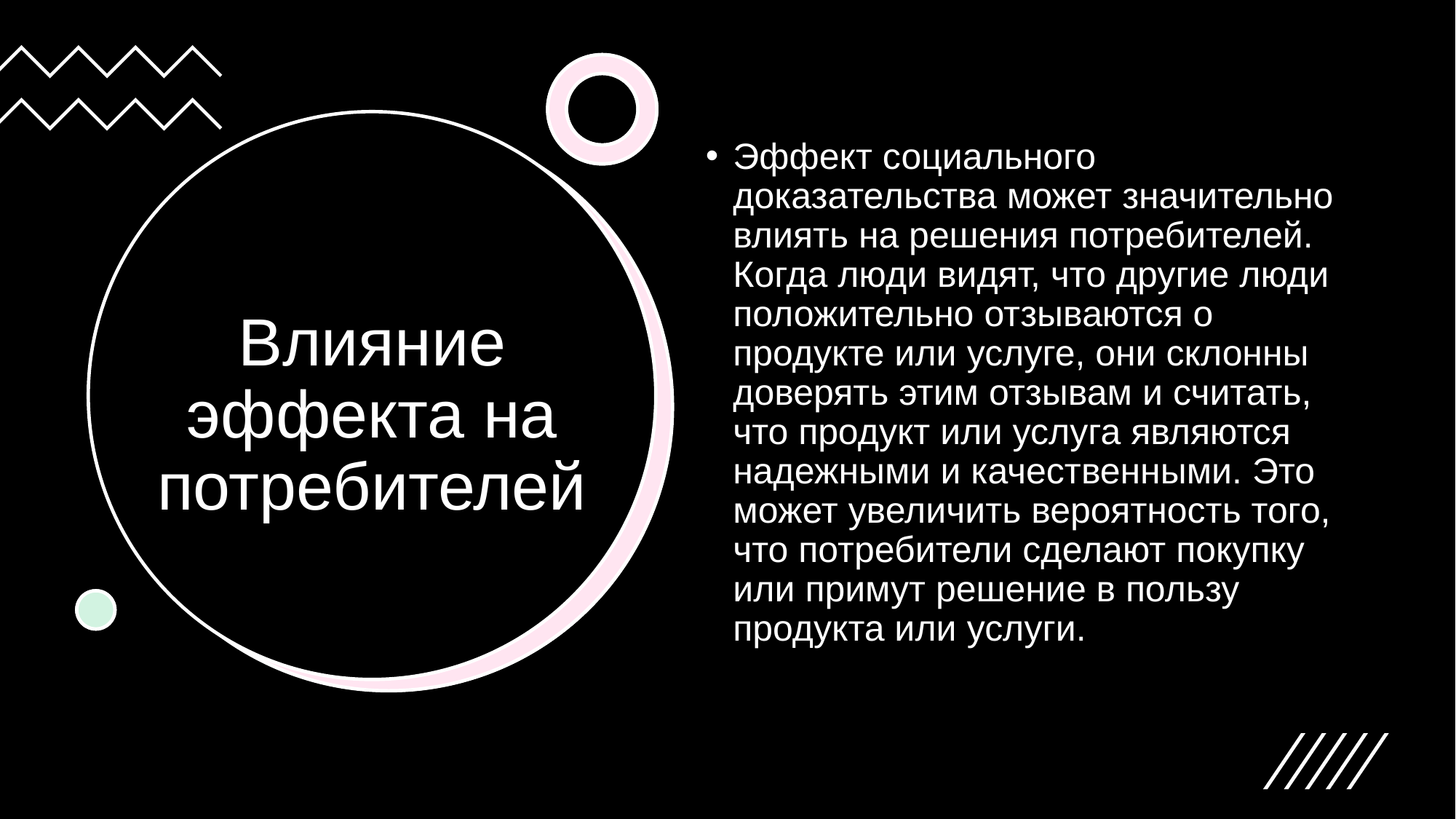

Эффект социального доказательства может значительно влиять на решения потребителей. Когда люди видят, что другие люди положительно отзываются о продукте или услуге, они склонны доверять этим отзывам и считать, что продукт или услуга являются надежными и качественными. Это может увеличить вероятность того, что потребители сделают покупку или примут решение в пользу продукта или услуги.
# Влияние эффекта на потребителей